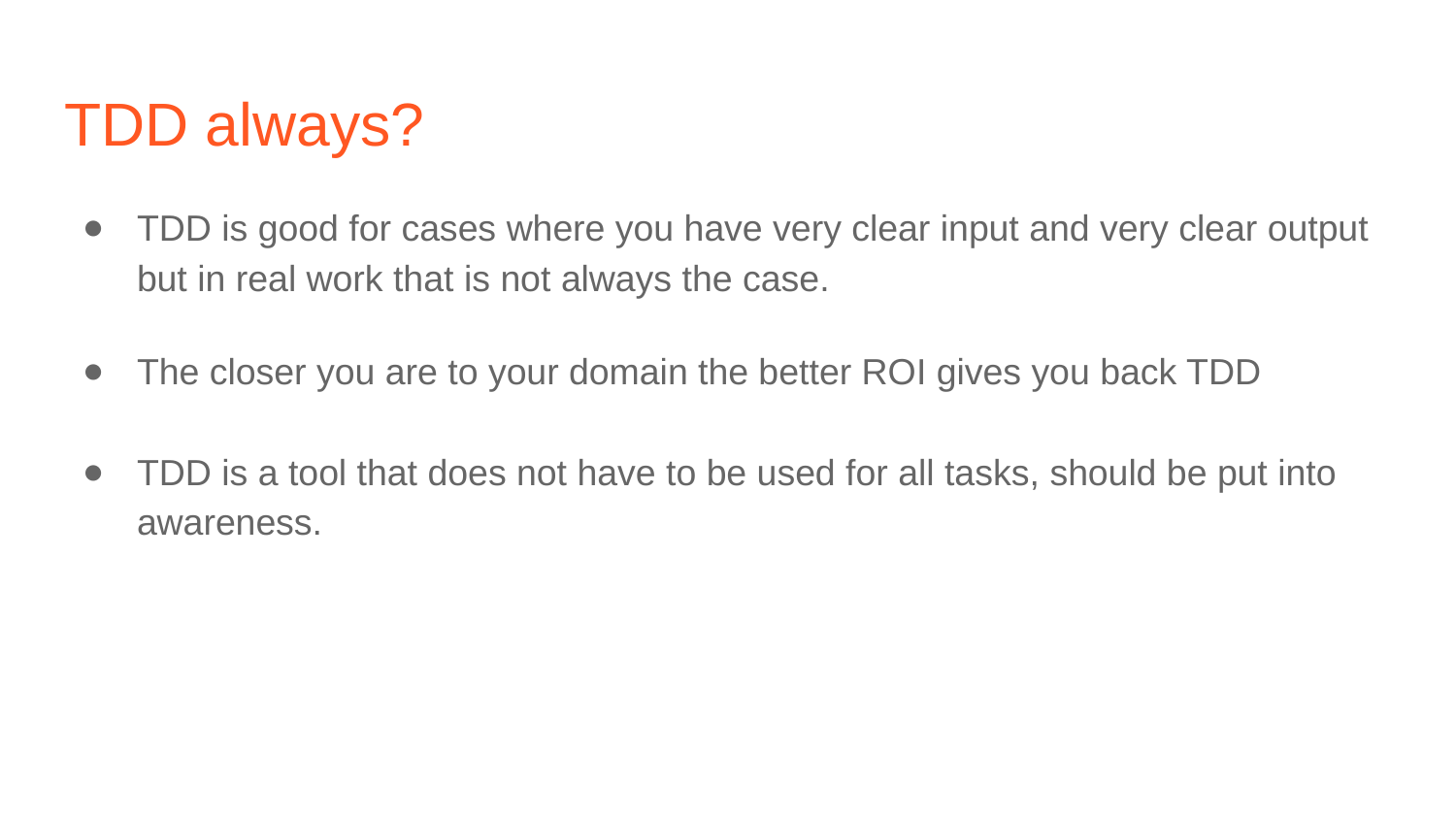

# TDD always?
TDD is good for cases where you have very clear input and very clear output but in real work that is not always the case.
The closer you are to your domain the better ROI gives you back TDD
TDD is a tool that does not have to be used for all tasks, should be put into awareness.